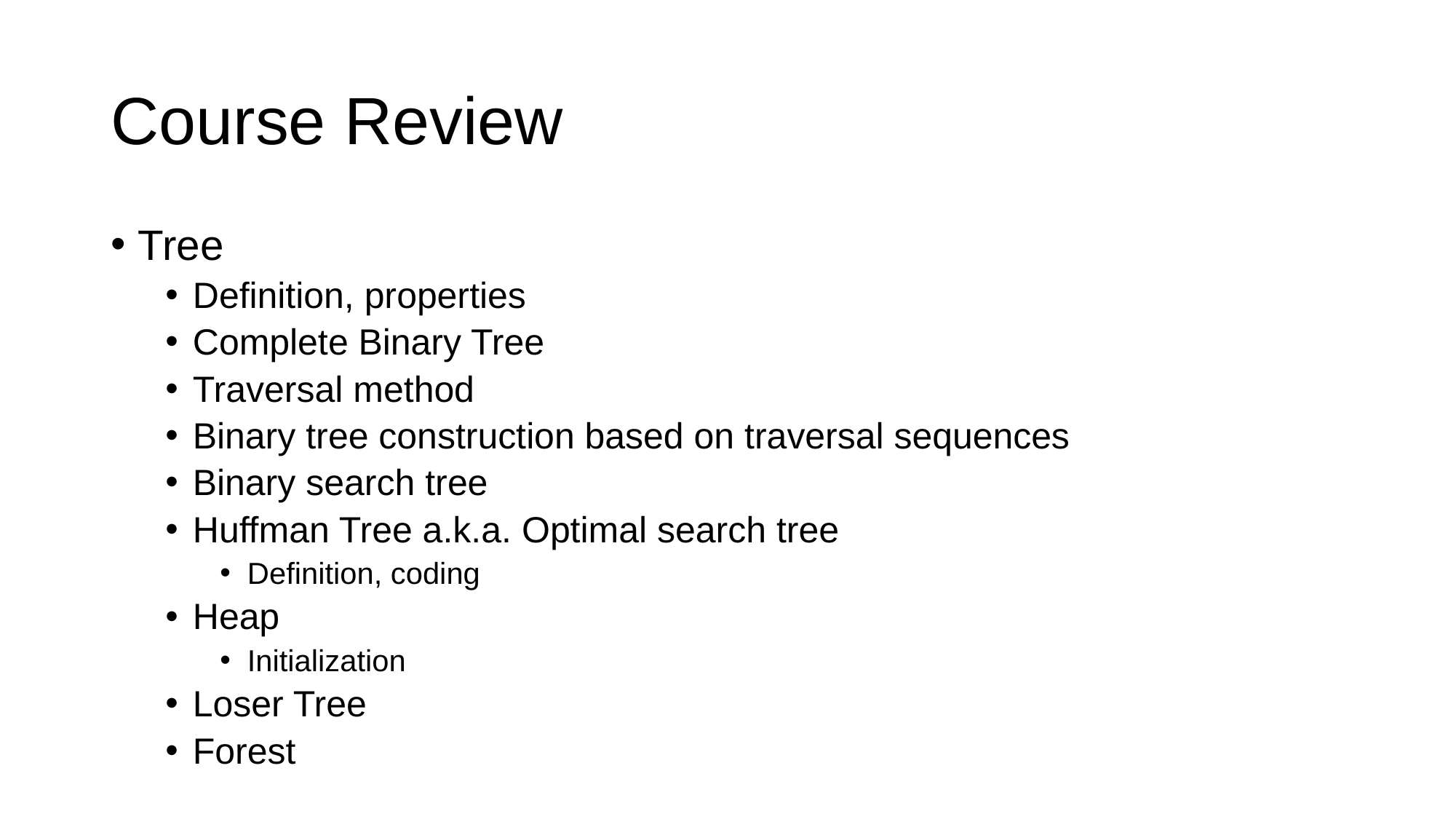

# Course Review
Tree
Definition, properties
Complete Binary Tree
Traversal method
Binary tree construction based on traversal sequences
Binary search tree
Huffman Tree a.k.a. Optimal search tree
Definition, coding
Heap
Initialization
Loser Tree
Forest